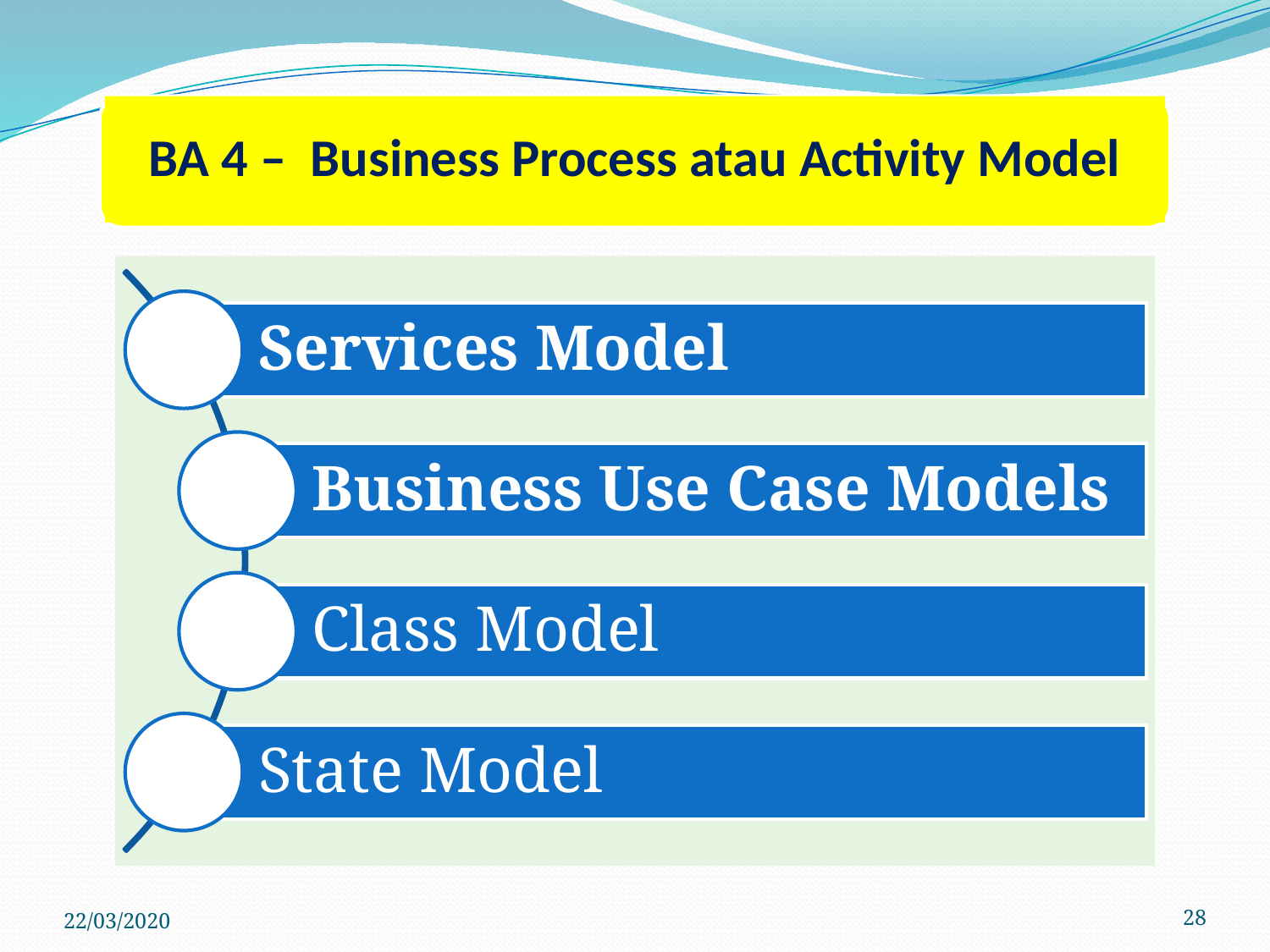

BA 4 –  Business Process atau Activity Model
Services Model
Business Use Case Models
Class Model
State Model
22/03/2020
28